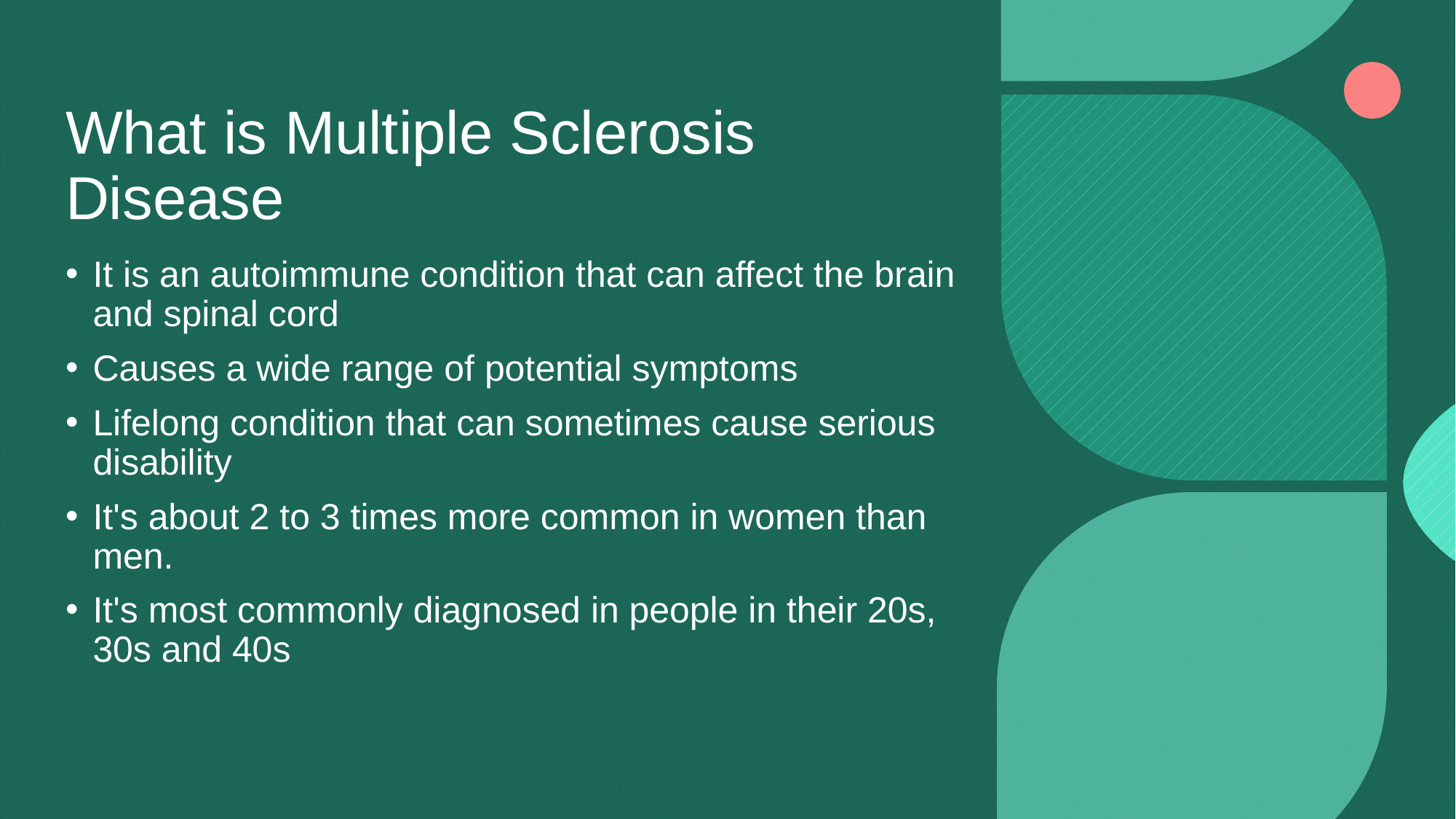

# What is Multiple Sclerosis Disease
It is an autoimmune condition that can affect the brain and spinal cord
Causes a wide range of potential symptoms
Lifelong condition that can sometimes cause serious disability
It's about 2 to 3 times more common in women than men.
It's most commonly diagnosed in people in their 20s, 30s and 40s